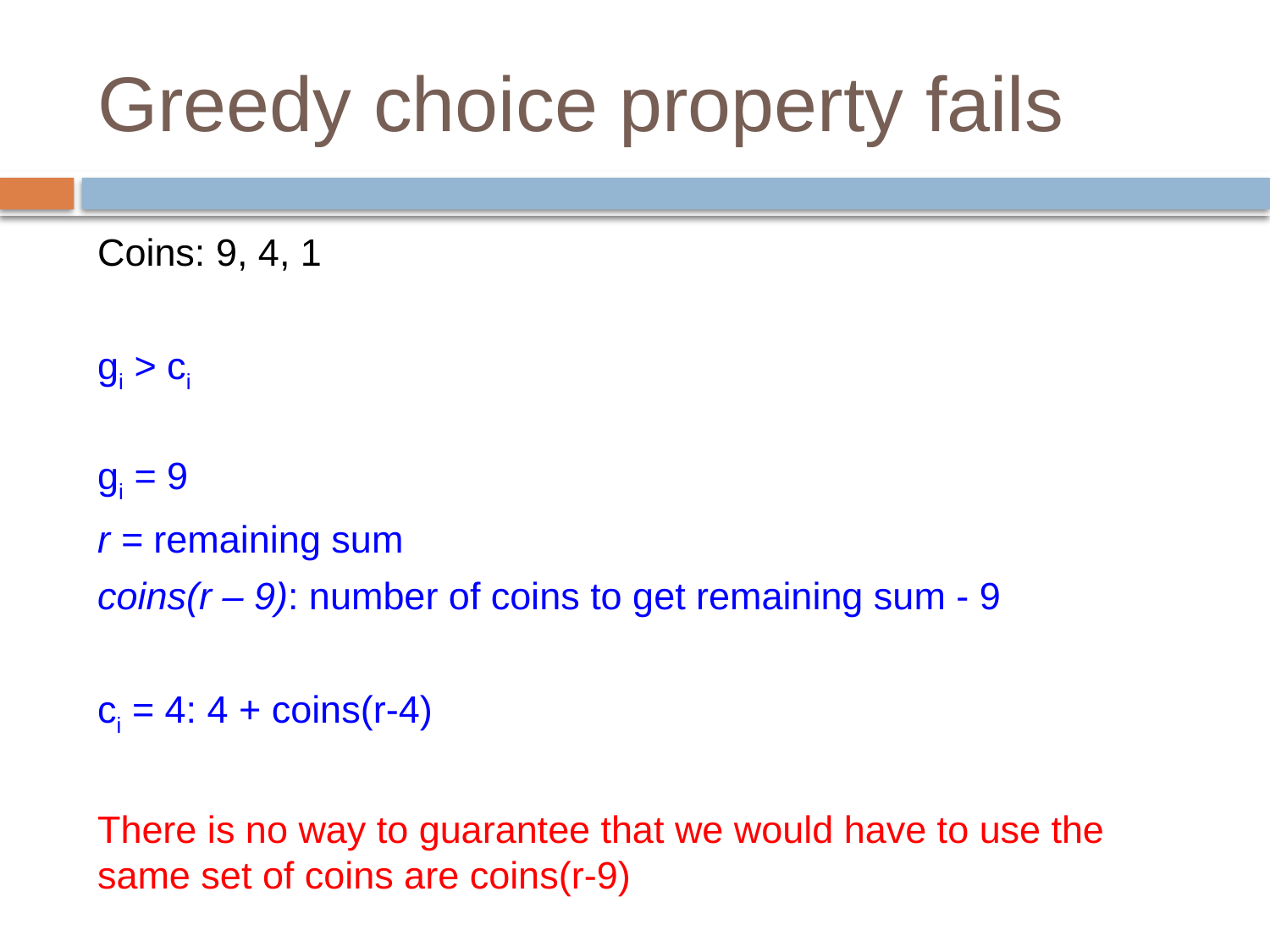

# Greedy choice property fails
Coins: 9, 4, 1

gi > ci

gi = 9
r = remaining sum
coins(r – 9): number of coins to get remaining sum - 9

ci = 4: 4 + coins(r-4)

There is no way to guarantee that we would have to use the same set of coins are coins(r-9)